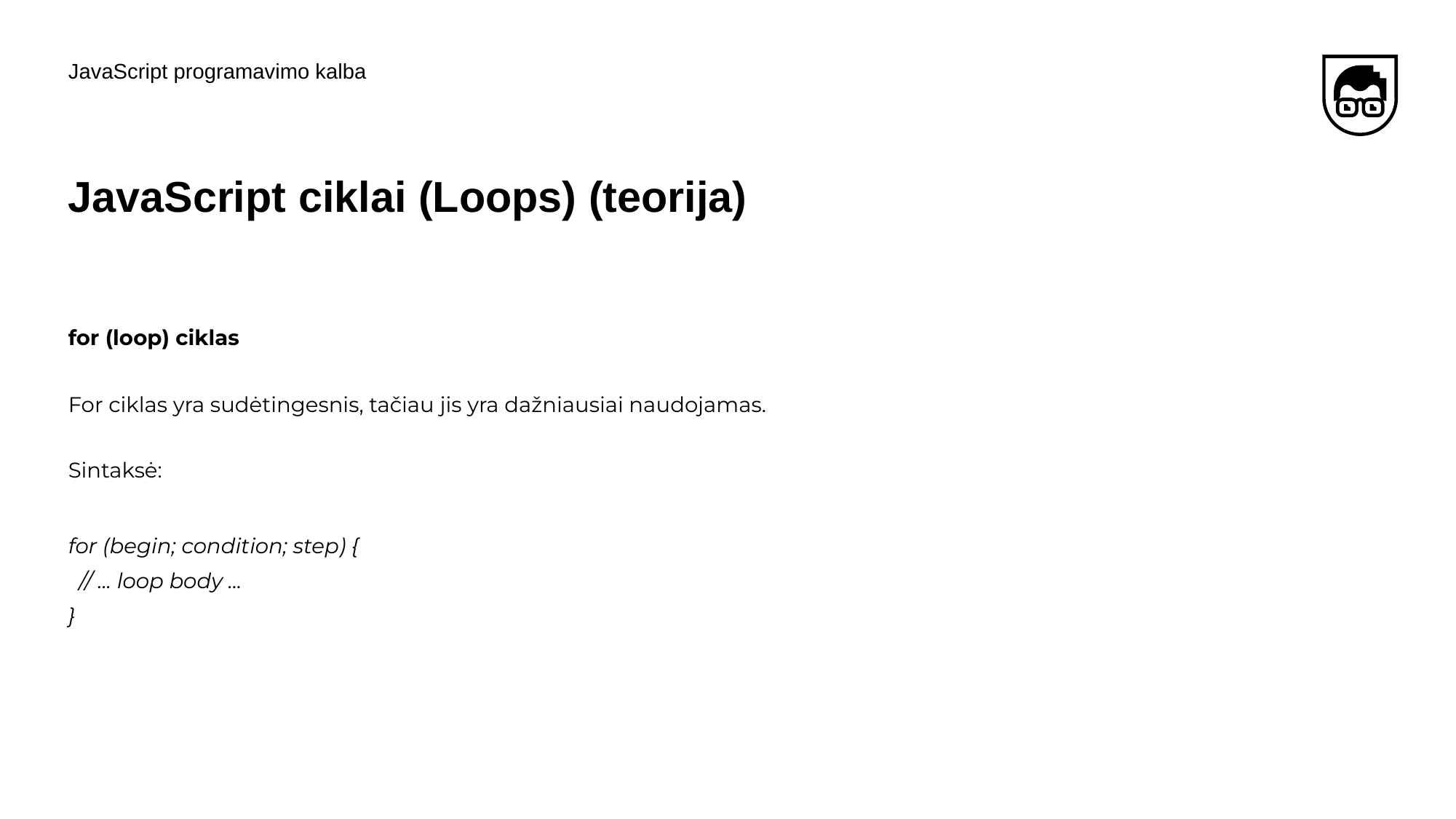

JavaScript programavimo kalba
# JavaScript​ ​ciklai (Loops) (teorija)
for (loop) ciklas

For ciklas yra sudėtingesnis, tačiau jis yra dažniausiai naudojamas.

Sintaksė:

for (begin; condition; step) {
  // ... loop body ...
}